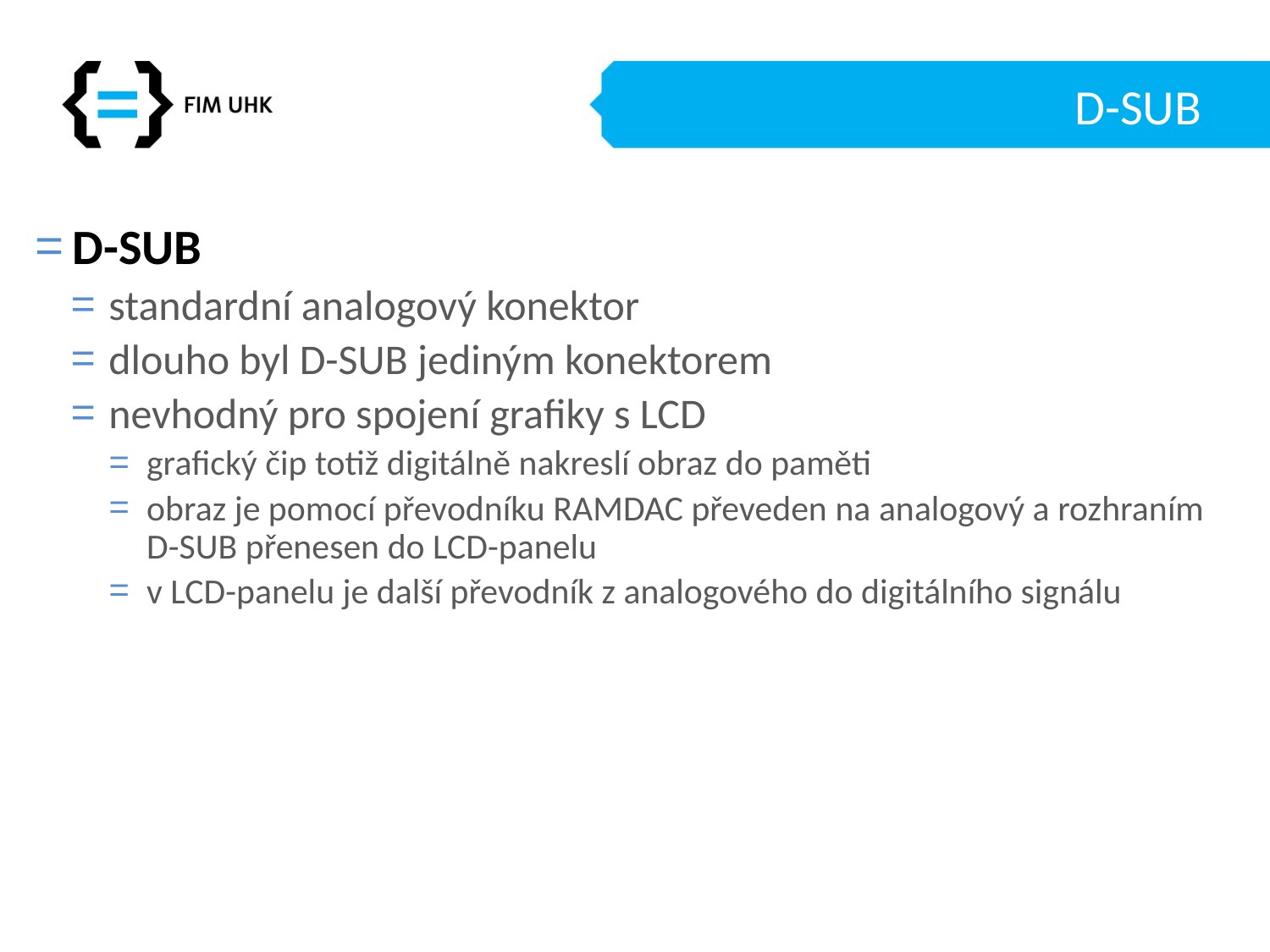

# D-SUB
D-SUB
standardní analogový konektor
dlouho byl D-SUB jediným konektorem
nevhodný pro spojení grafiky s LCD
grafický čip totiž digitálně nakreslí obraz do paměti
obraz je pomocí převodníku RAMDAC převeden na analogový a rozhraním D-SUB přenesen do LCD-panelu
v LCD-panelu je další převodník z analogového do digitálního signálu